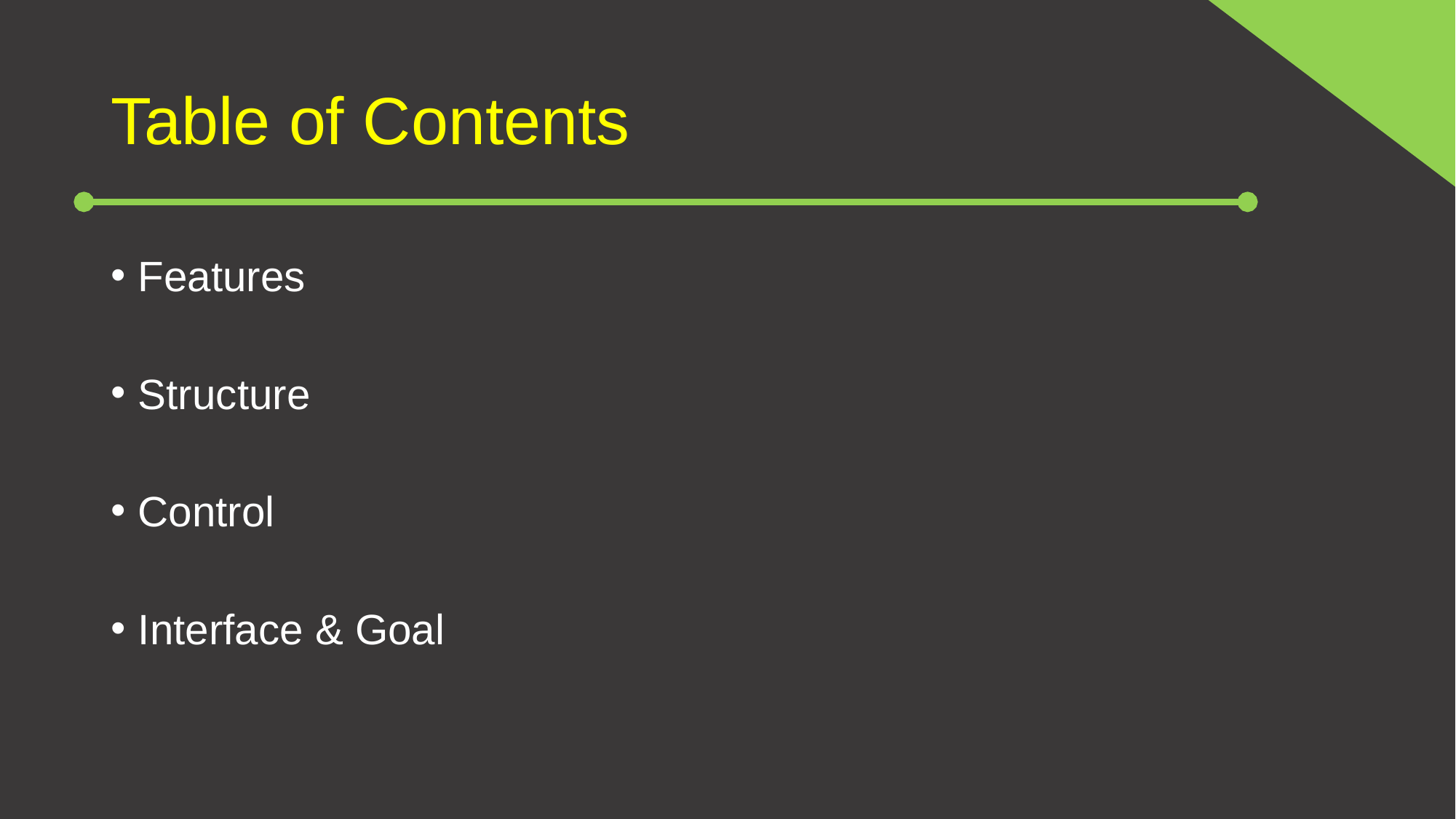

# Table of Contents
Features

Structure

Control

Interface & Goal